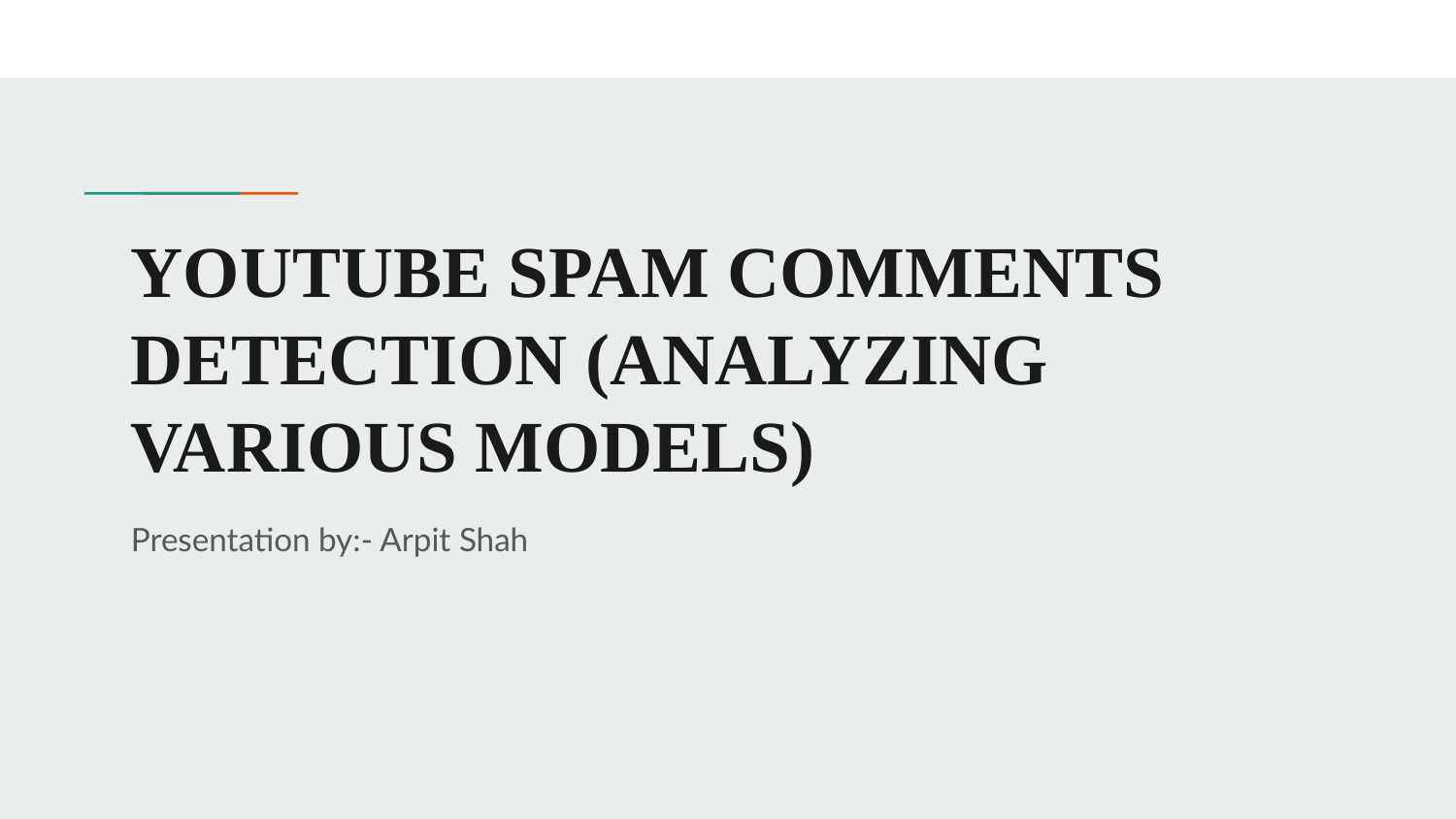

# YOUTUBE SPAM COMMENTS DETECTION (ANALYZING VARIOUS MODELS)
Presentation by:- Arpit Shah